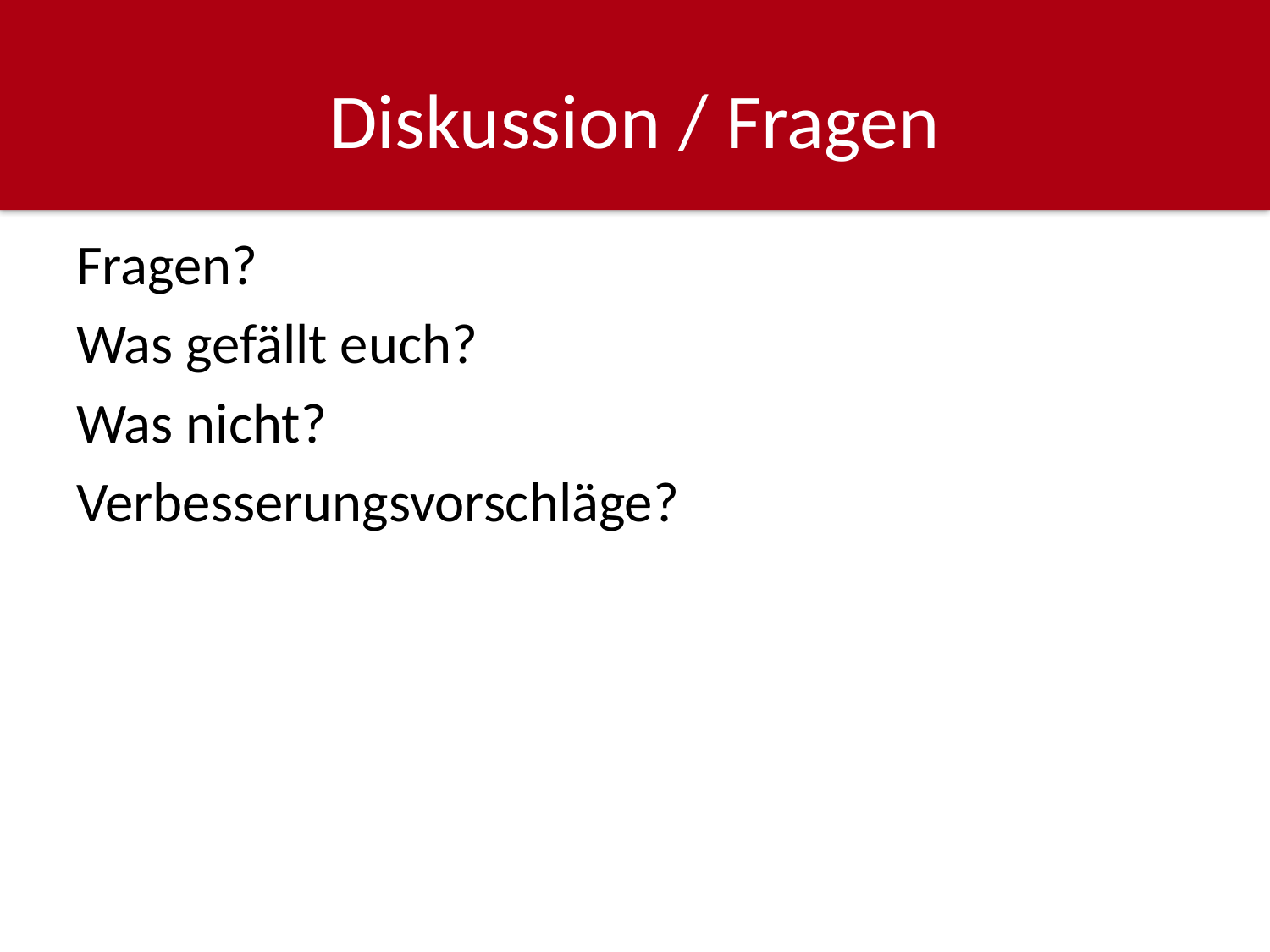

# Diskussion / Fragen
Fragen?
Was gefällt euch?
Was nicht?
Verbesserungsvorschläge?